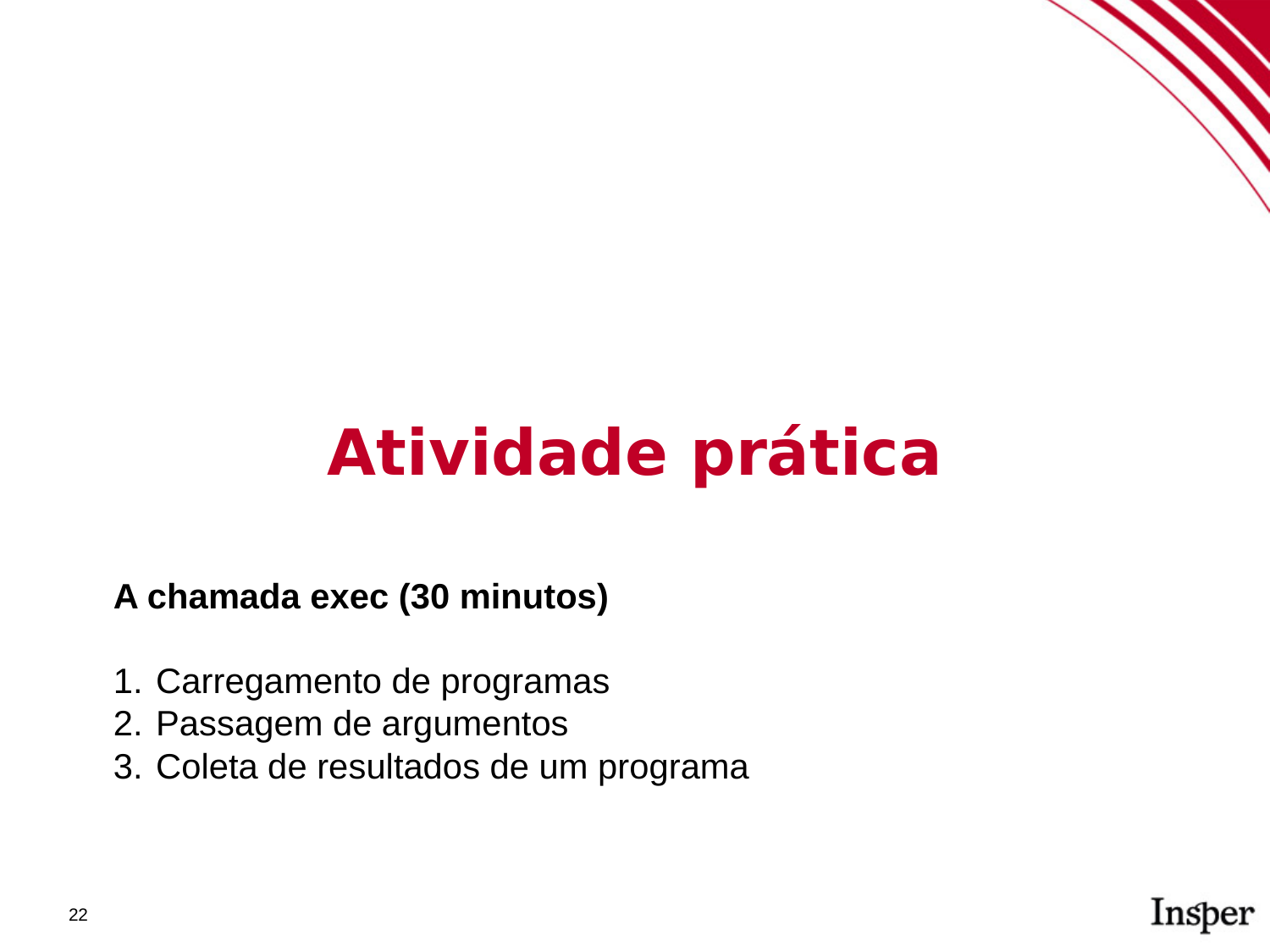

Atividade prática
A chamada exec (30 minutos)

Carregamento de programas
Passagem de argumentos
Coleta de resultados de um programa

22